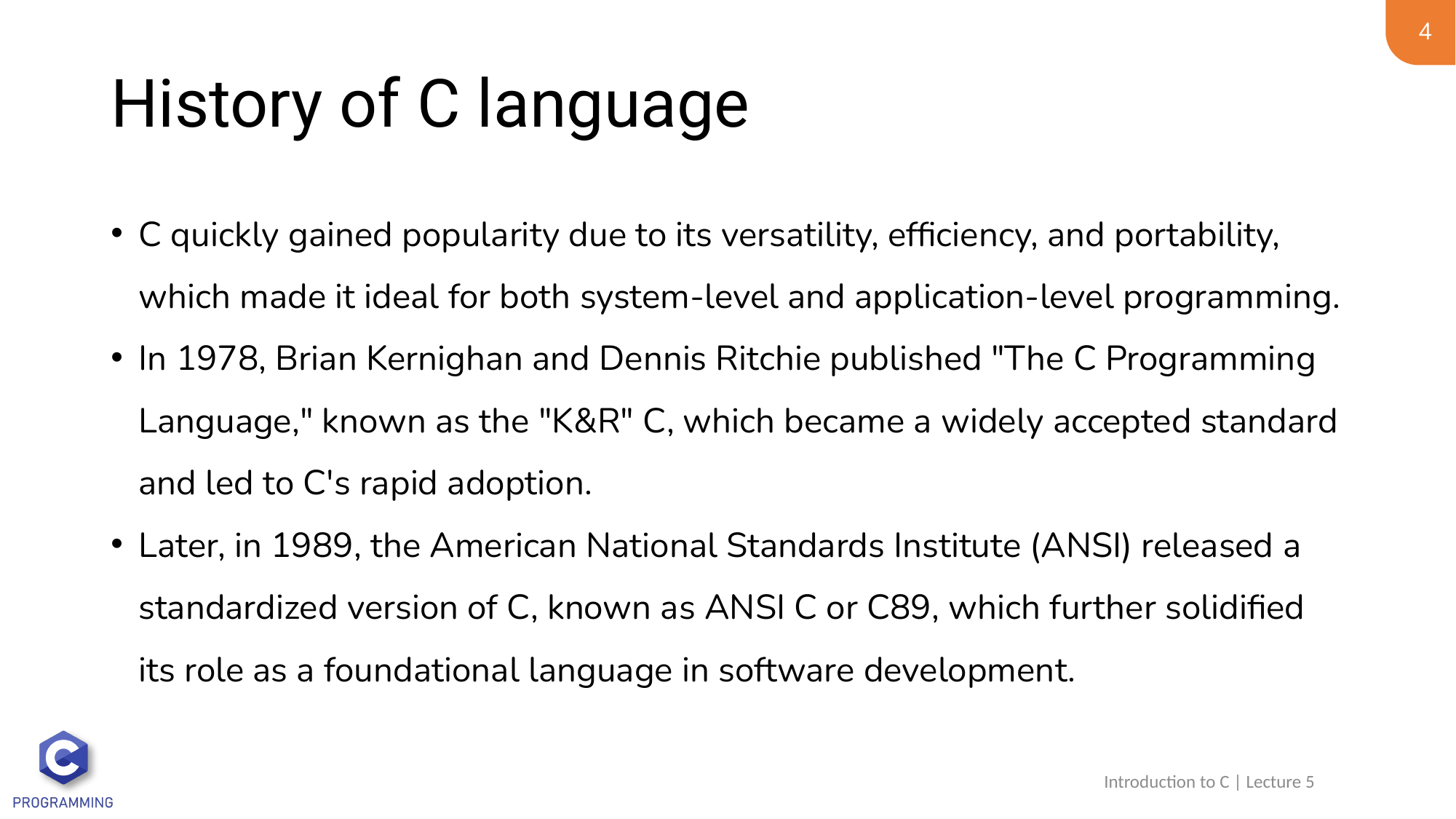

4
# History of C language
C quickly gained popularity due to its versatility, efficiency, and portability, which made it ideal for both system-level and application-level programming.
In 1978, Brian Kernighan and Dennis Ritchie published "The C Programming Language," known as the "K&R" C, which became a widely accepted standard and led to C's rapid adoption.
Later, in 1989, the American National Standards Institute (ANSI) released a standardized version of C, known as ANSI C or C89, which further solidified its role as a foundational language in software development.
Introduction to C | Lecture 5